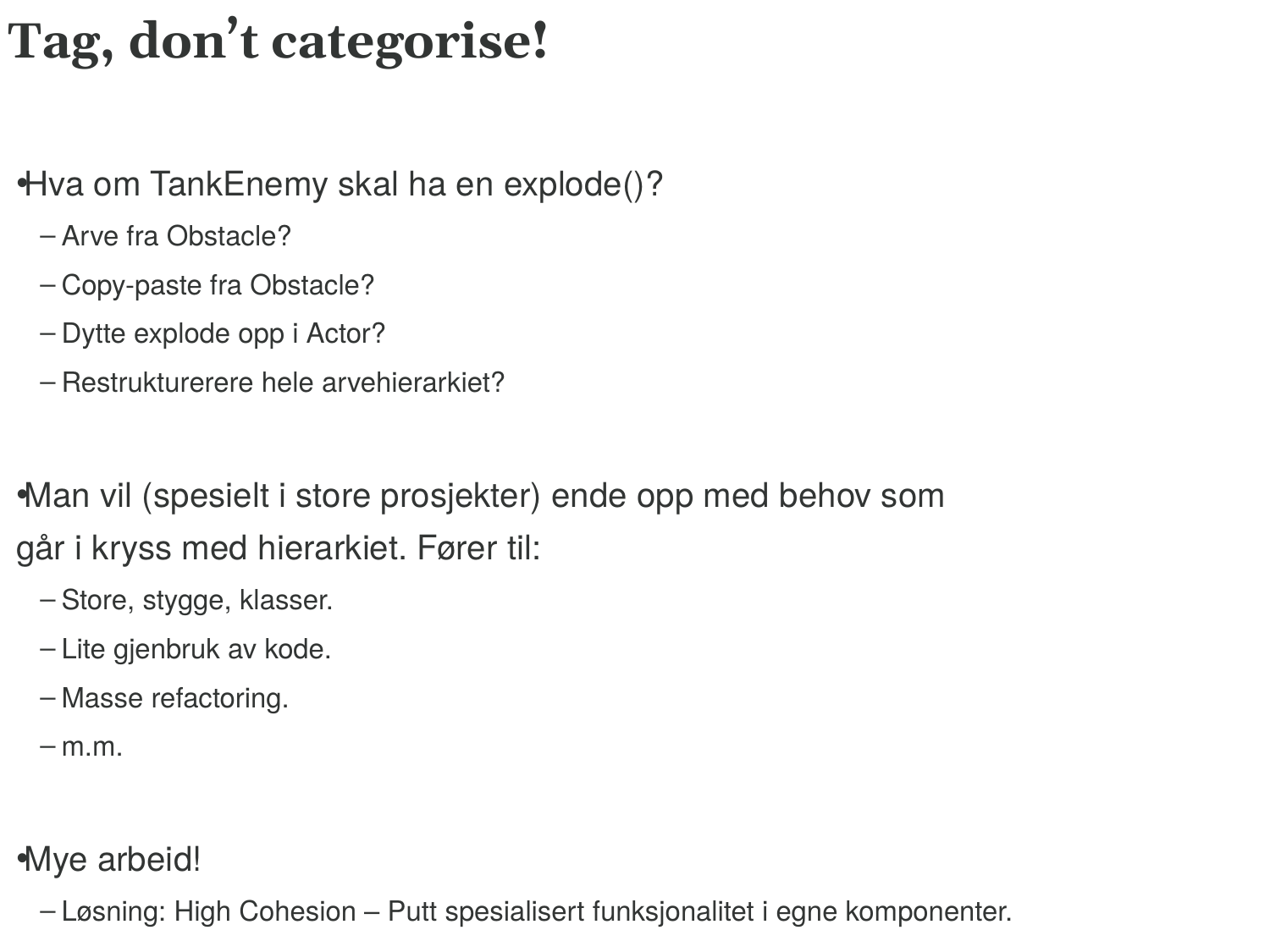

# Tag, don’t categorise!
Hva om TankEnemy skal ha en explode()?
Arve fra Obstacle?
Copy-paste fra Obstacle?
Dytte explode opp i Actor?
Restrukturerere hele arvehierarkiet?

Man vil (spesielt i store prosjekter) ende opp med behov som
går i kryss med hierarkiet. Fører til:
Store, stygge, klasser.
Lite gjenbruk av kode.
Masse refactoring.
m.m.

Mye arbeid!
Løsning: High Cohesion – Putt spesialisert funksjonalitet i egne komponenter.